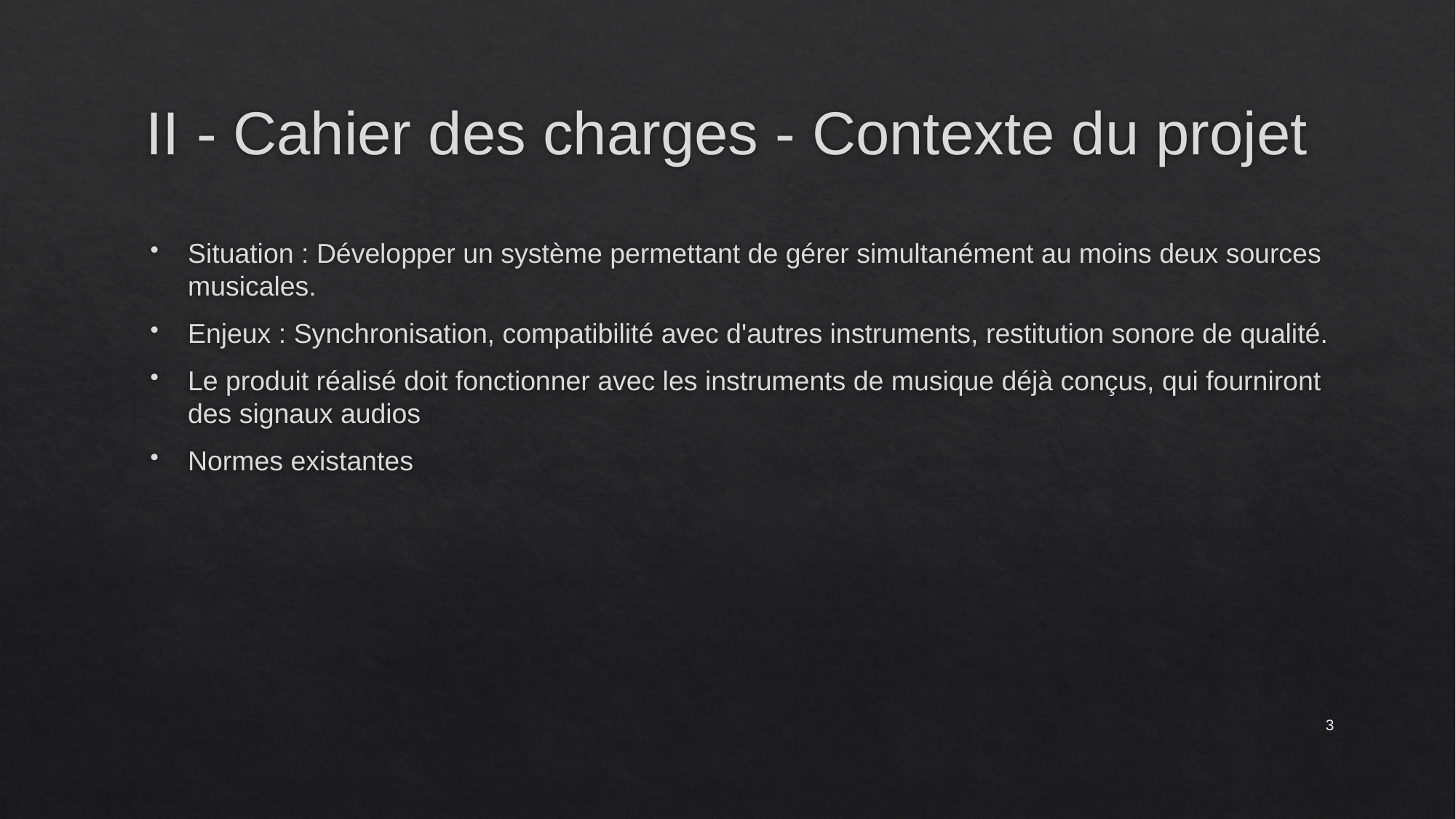

# II - Cahier des charges - Contexte du projet

Situation : Développer un système permettant de gérer simultanément au moins deux sources musicales.
Enjeux : Synchronisation, compatibilité avec d'autres instruments, restitution sonore de qualité.
Le produit réalisé doit fonctionner avec les instruments de musique déjà conçus, qui fourniront des signaux audios
Normes existantes

3